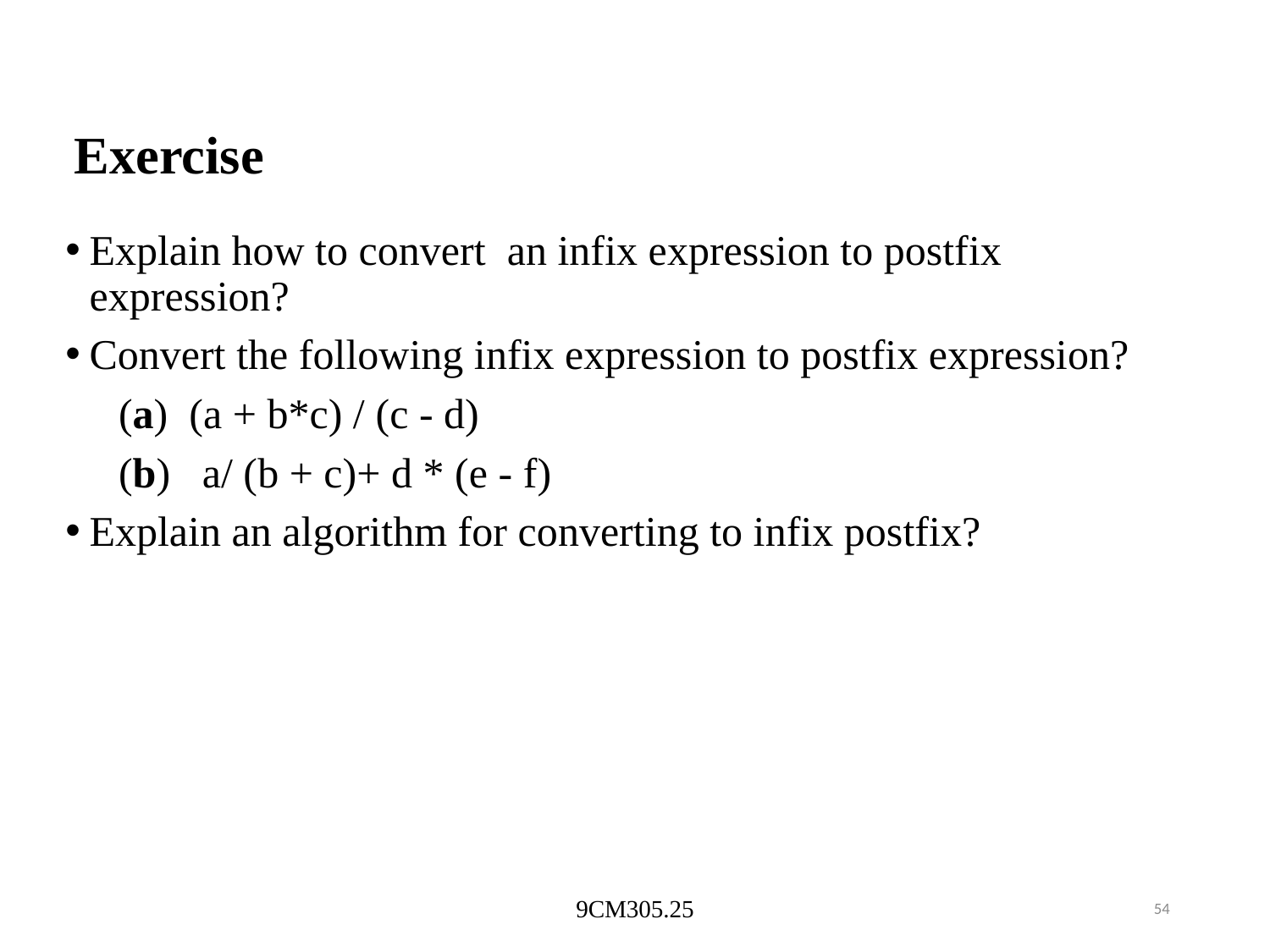

# Exercise
Explain how to convert  an infix expression to postfix expression?
Convert the following infix expression to postfix expression?
     (a)  (a + b*c) / (c - d)
     (b)   a/ (b + c)+ d * (e - f)
Explain an algorithm for converting to infix postfix?

9CM305.25
54